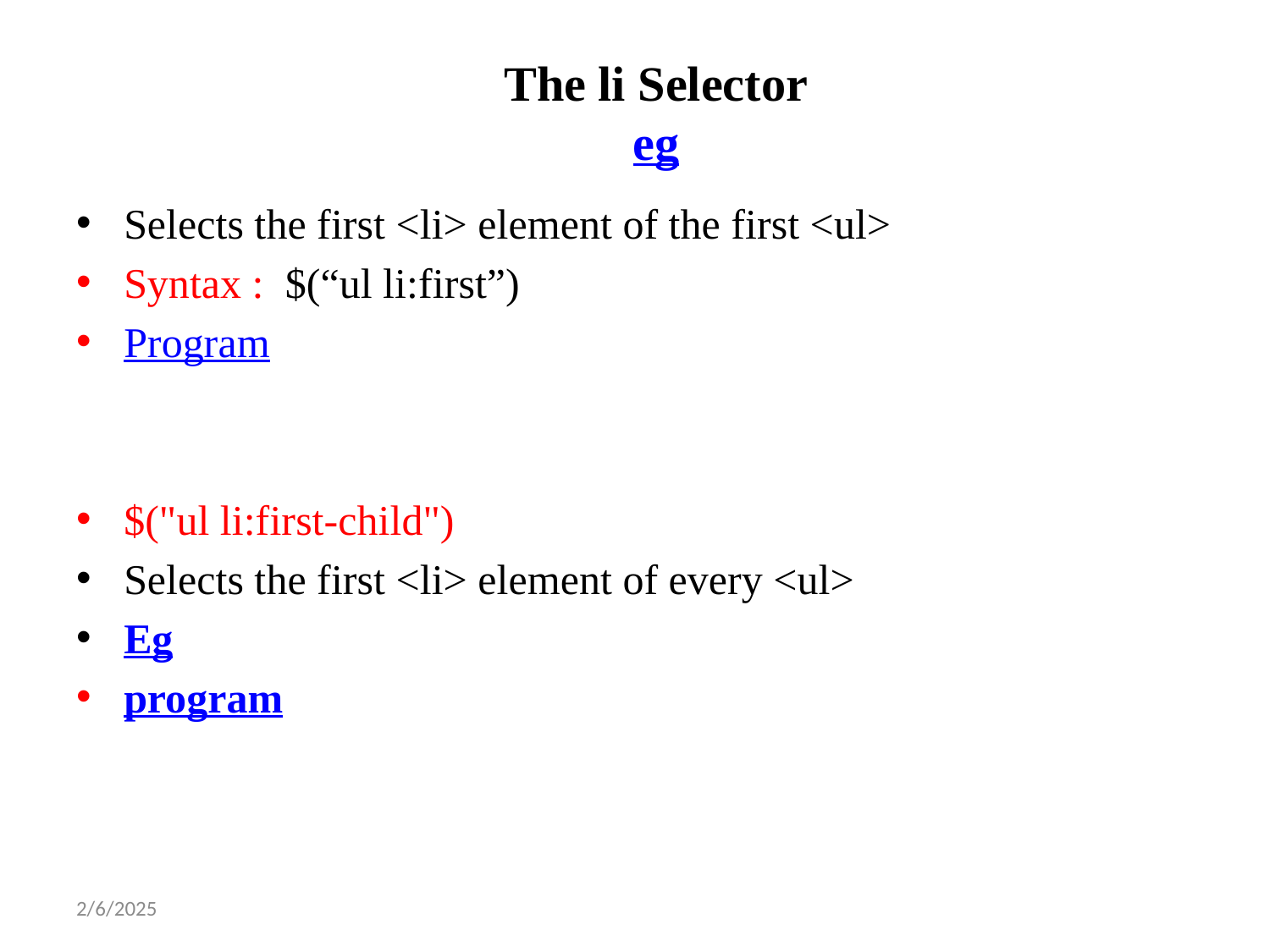

# The li Selector eg
Selects the first <li> element of the first <ul>
Syntax :  $(“ul li:first”)
Program

$("ul li:first-child")
Selects the first <li> element of every <ul>
Eg
program
2/6/2025